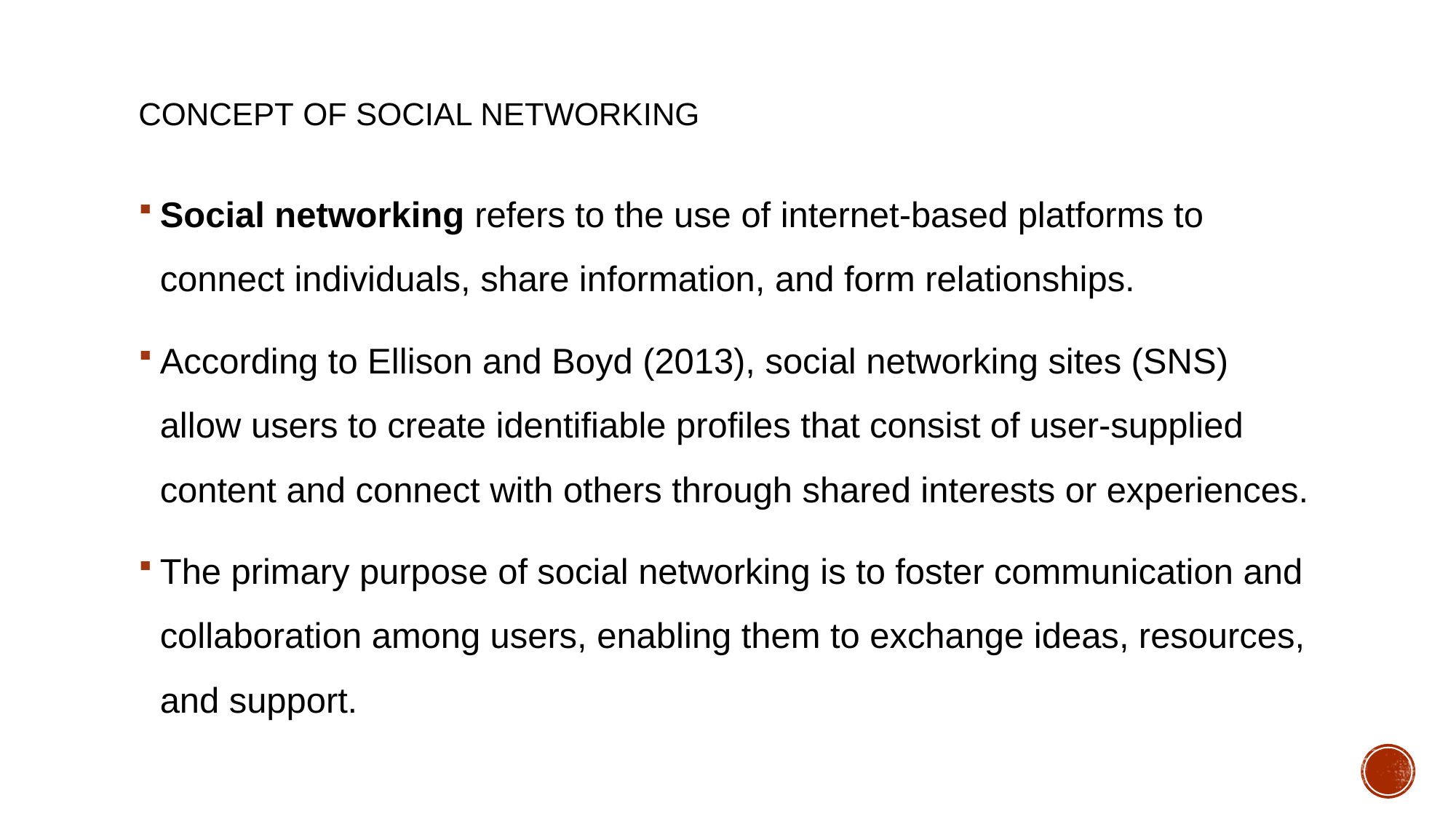

# Concept of Social Networking
Social networking refers to the use of internet-based platforms to connect individuals, share information, and form relationships.
According to Ellison and Boyd (2013), social networking sites (SNS) allow users to create identifiable profiles that consist of user-supplied content and connect with others through shared interests or experiences.
The primary purpose of social networking is to foster communication and collaboration among users, enabling them to exchange ideas, resources, and support.